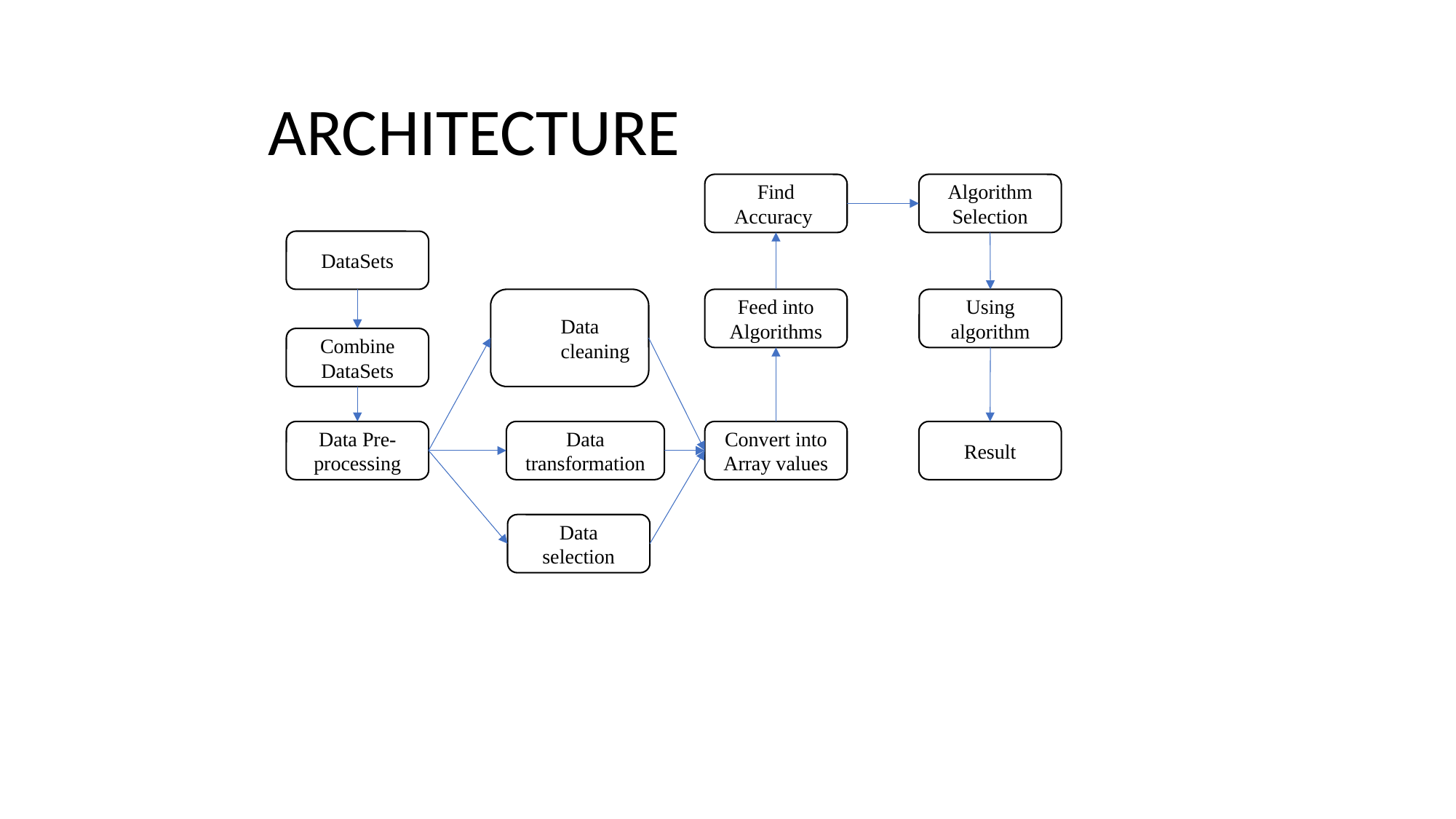

# ARCHITECTURE
Find Accuracy
Algorithm Selection
DataSets
Feed into Algorithms
Using algorithm
Data cleaning
Combine DataSets
Result
Convert into Array values

Data transformation

Data Pre-processing
Data selection